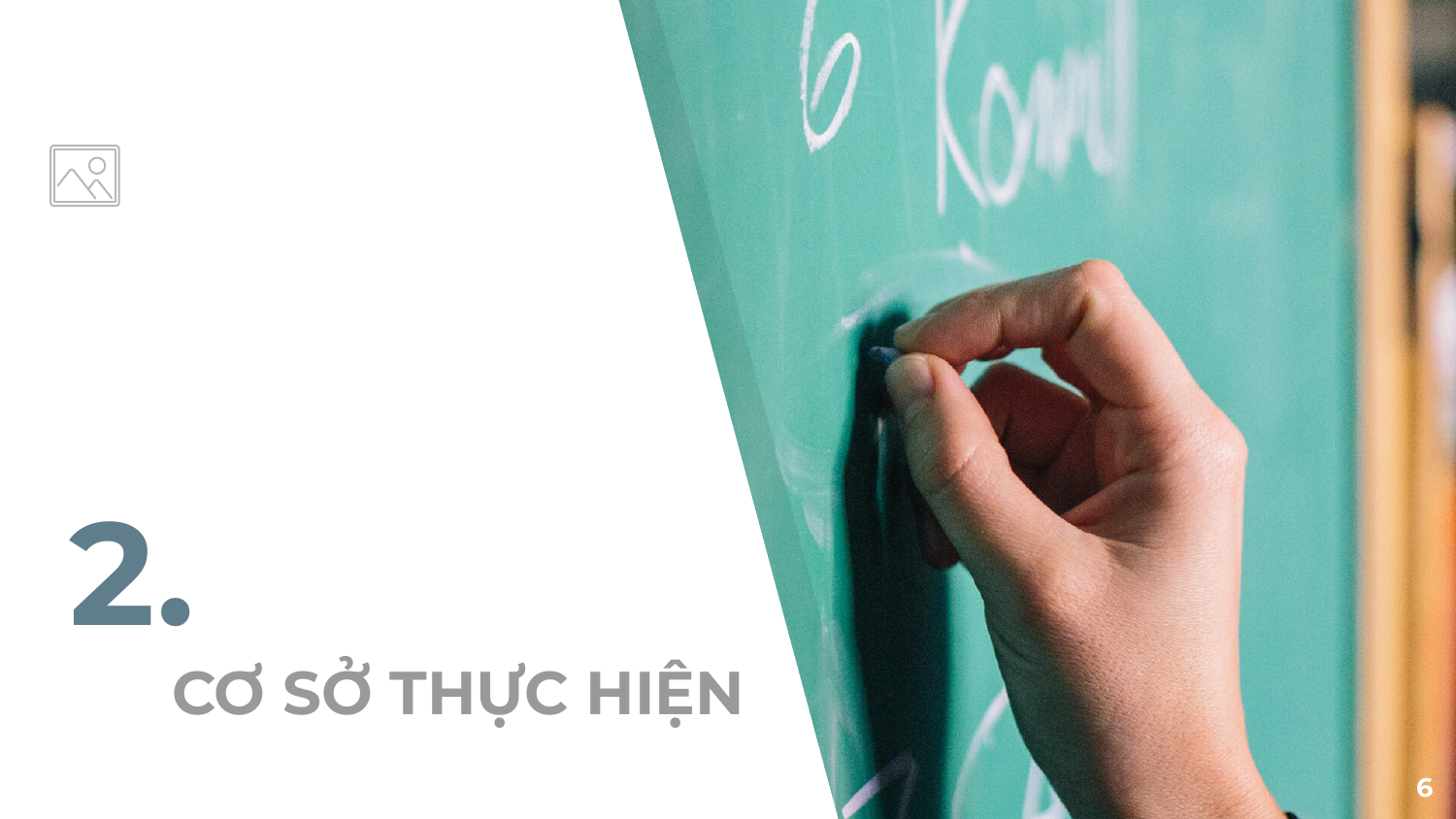

# 2. CƠ SỞ THỰC HIỆN
6